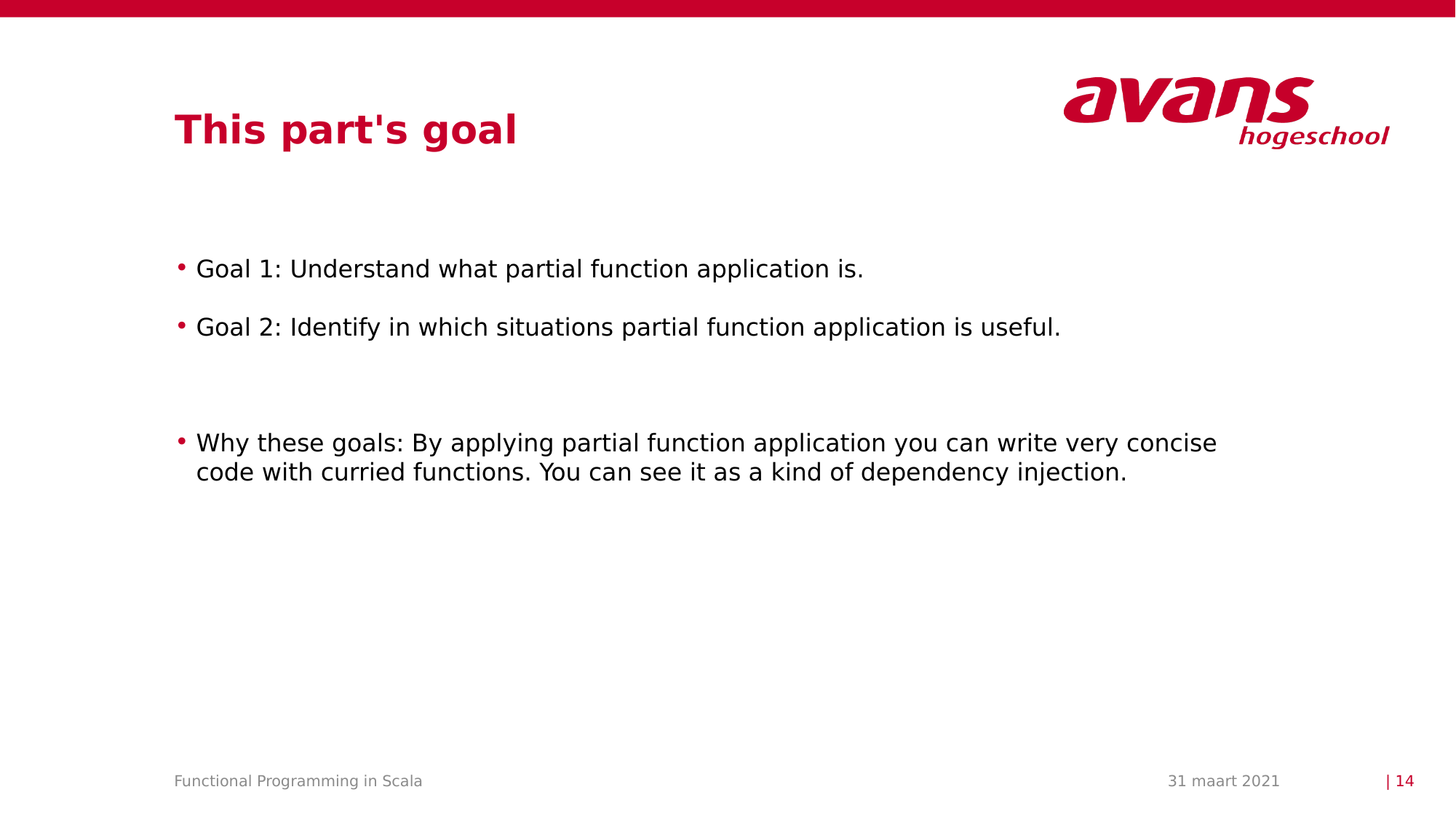

# This part's goal
Goal 1: Understand what partial function application is.

Goal 2: Identify in which situations partial function application is useful.

Why these goals: By applying partial function application you can write very concise code with curried functions. You can see it as a kind of dependency injection.

31 maart 2021
| 14